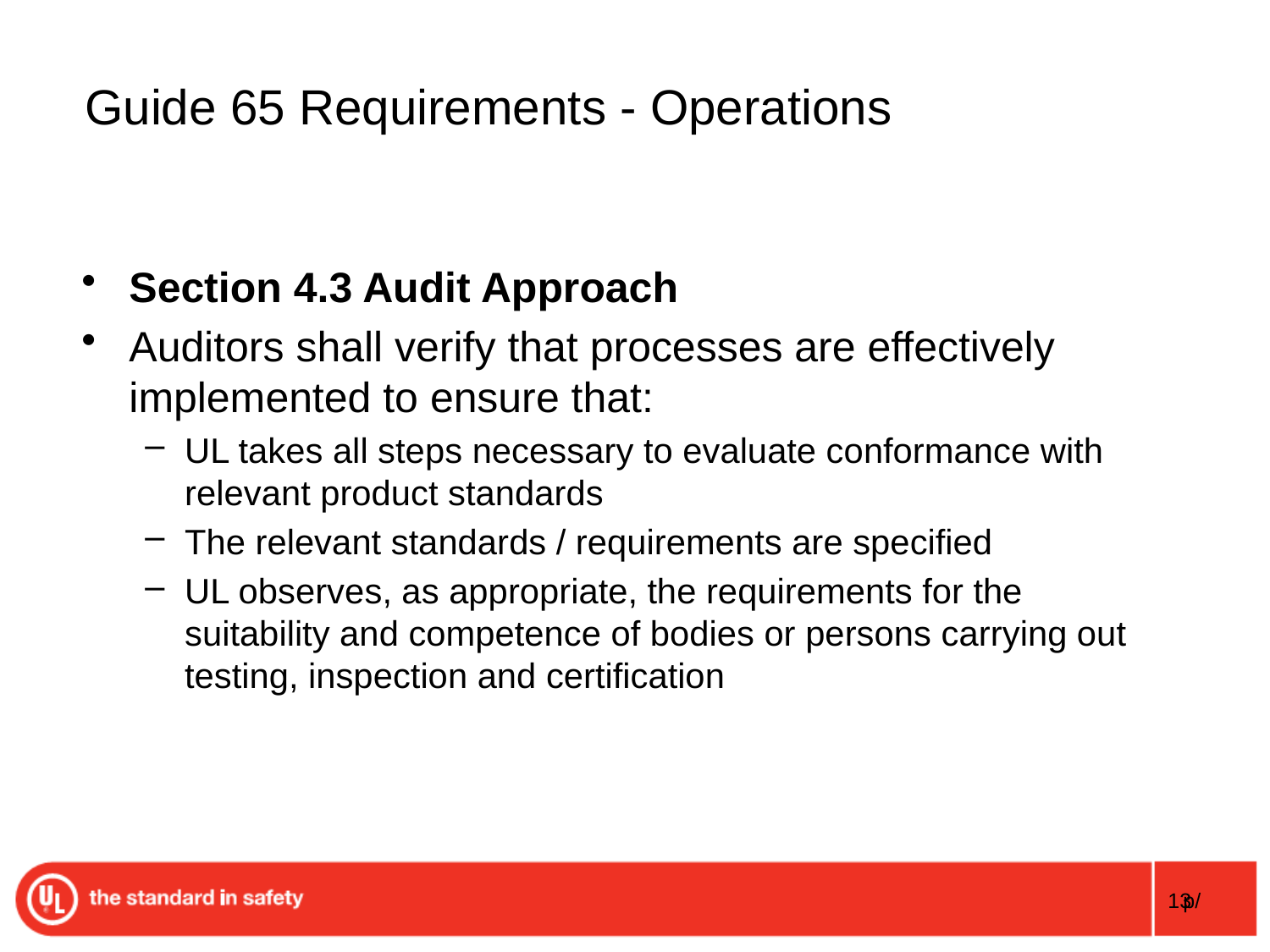

# Guide 65 Requirements - Operations
Section 4.3 Audit Approach
Auditors shall verify that processes are effectively implemented to ensure that:
UL takes all steps necessary to evaluate conformance with relevant product standards
The relevant standards / requirements are specified
UL observes, as appropriate, the requirements for the suitability and competence of bodies or persons carrying out testing, inspection and certification